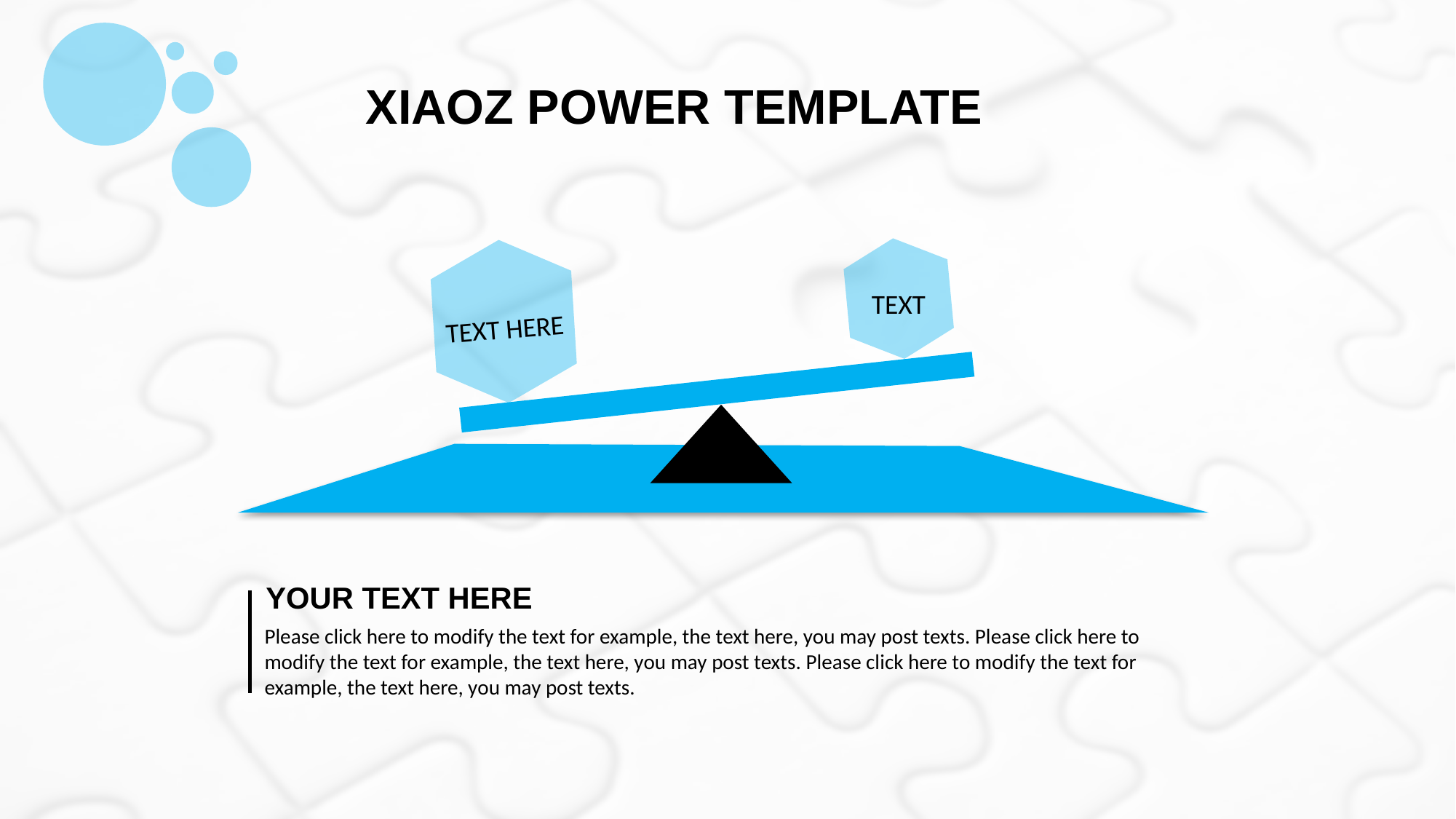

XIAOZ POWER TEMPLATE

TEXT
TEXT HERE

YOUR TEXT HERE
Please click here to modify the text for example, the text here, you may post texts. Please click here to modify the text for example, the text here, you may post texts. Please click here to modify the text for example, the text here, you may post texts.